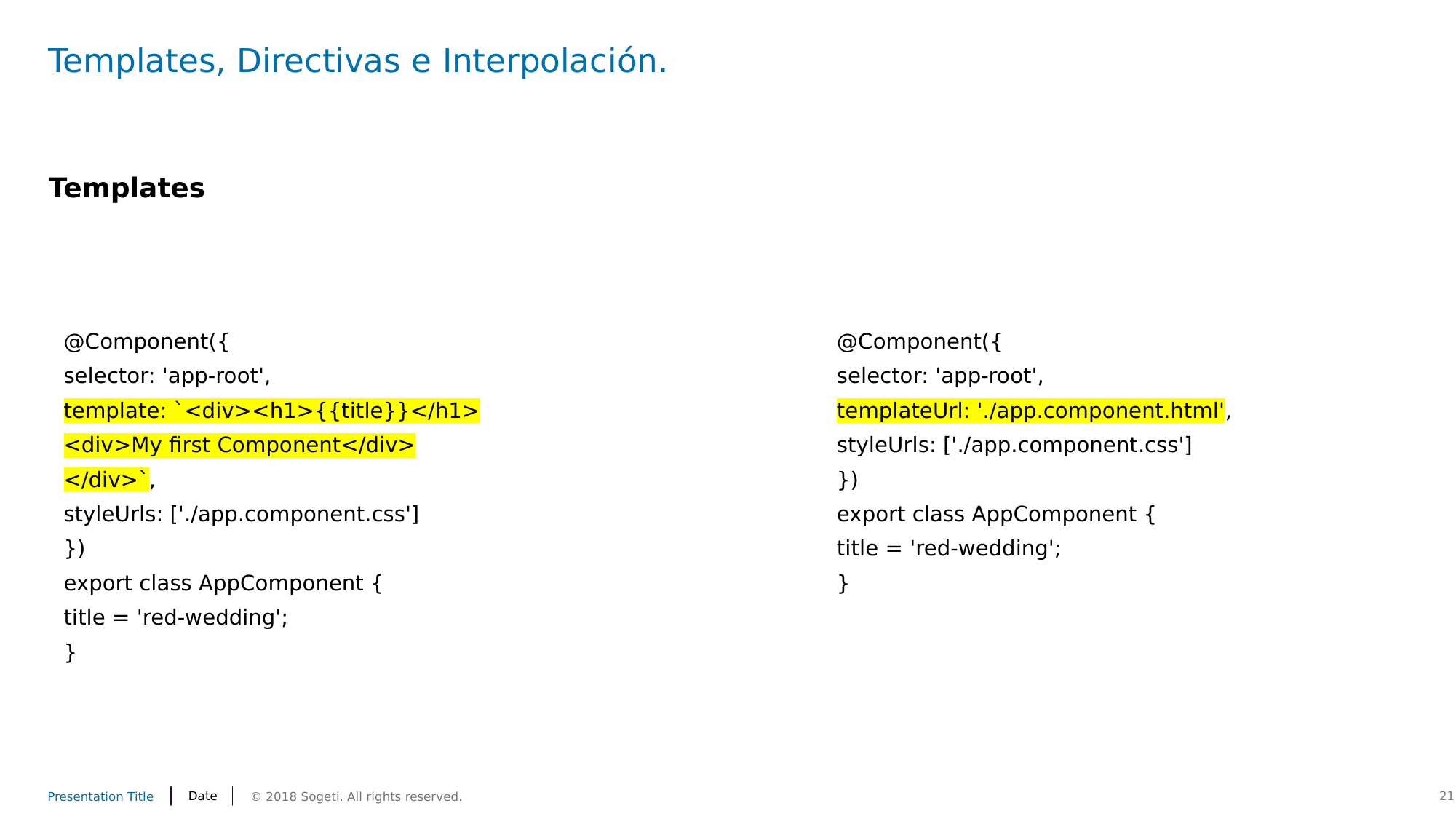

# Templates, Directivas e Interpolación.
Templates
@Component({
selector: 'app-root',
template: `<div><h1>{{title}}</h1>
<div>My first Component</div>
</div>`,
styleUrls: ['./app.component.css']
})
export class AppComponent {
title = 'red-wedding';
}

@Component({
selector: 'app-root',
templateUrl: './app.component.html',
styleUrls: ['./app.component.css']
})
export class AppComponent {
title = 'red-wedding';
}